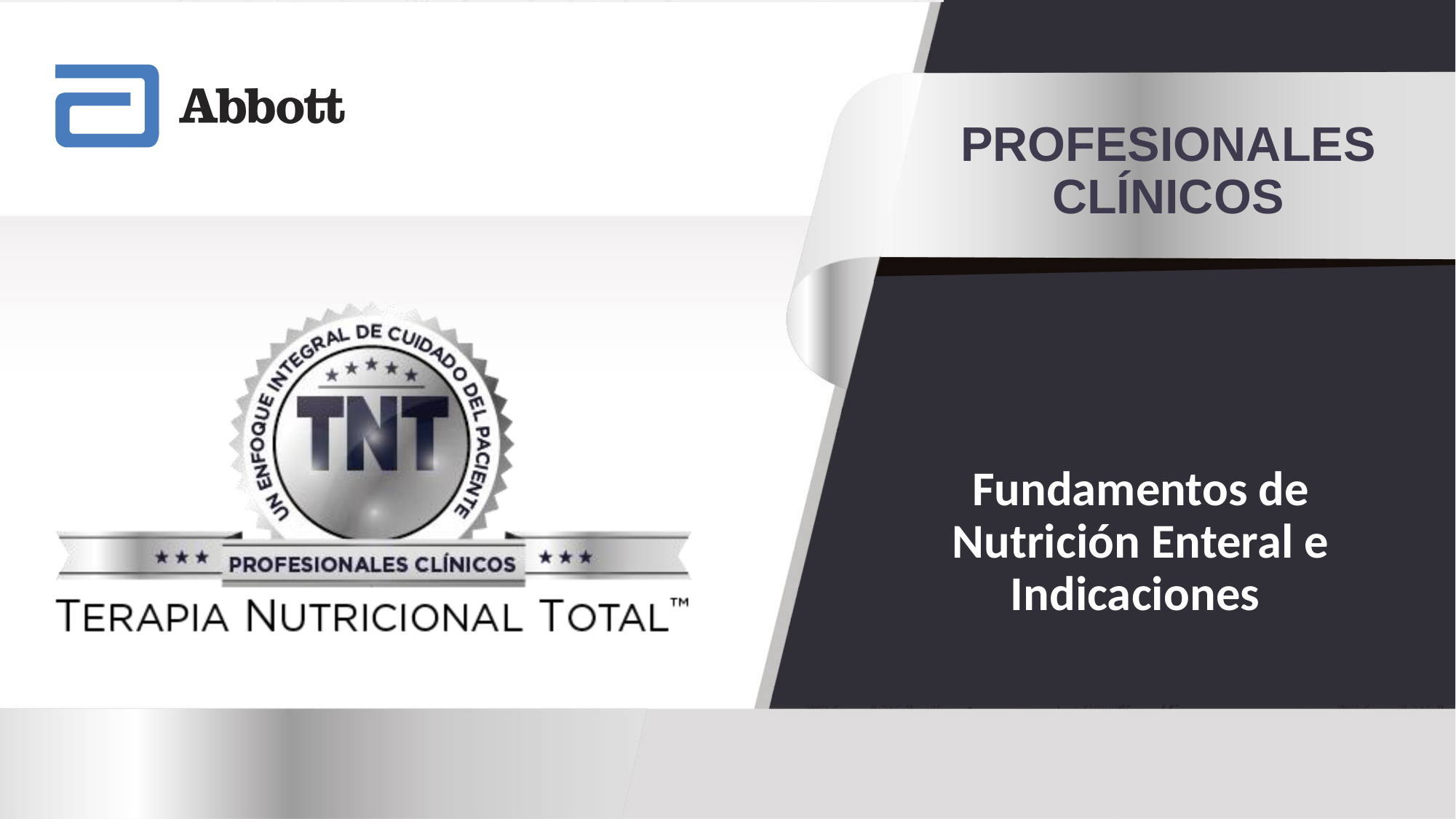

# PROFESIONALES CLÍNICOS
Fundamentos de Nutrición Enteral e Indicaciones